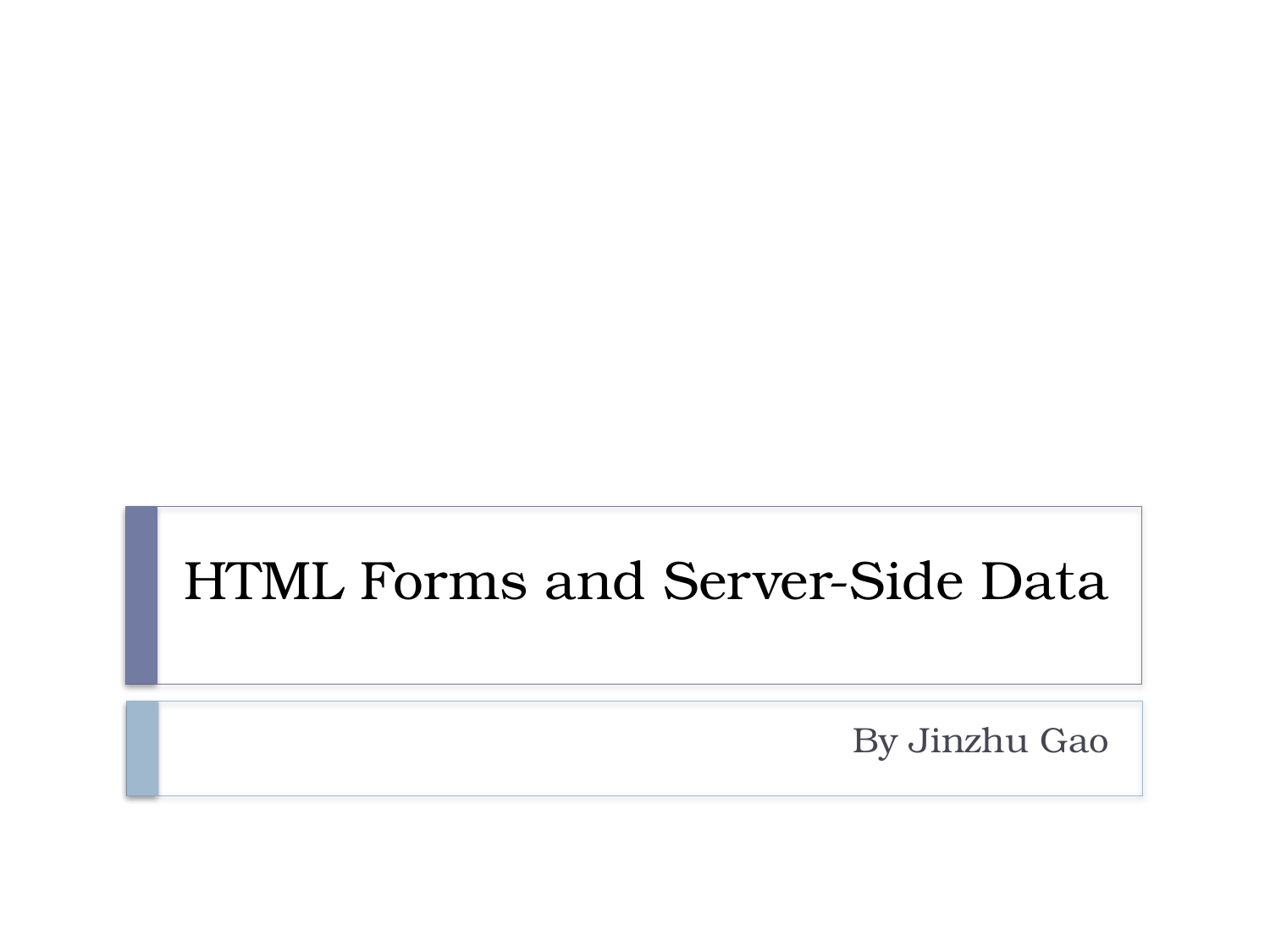

# HTML Forms and Server-Side Data
By Jinzhu Gao